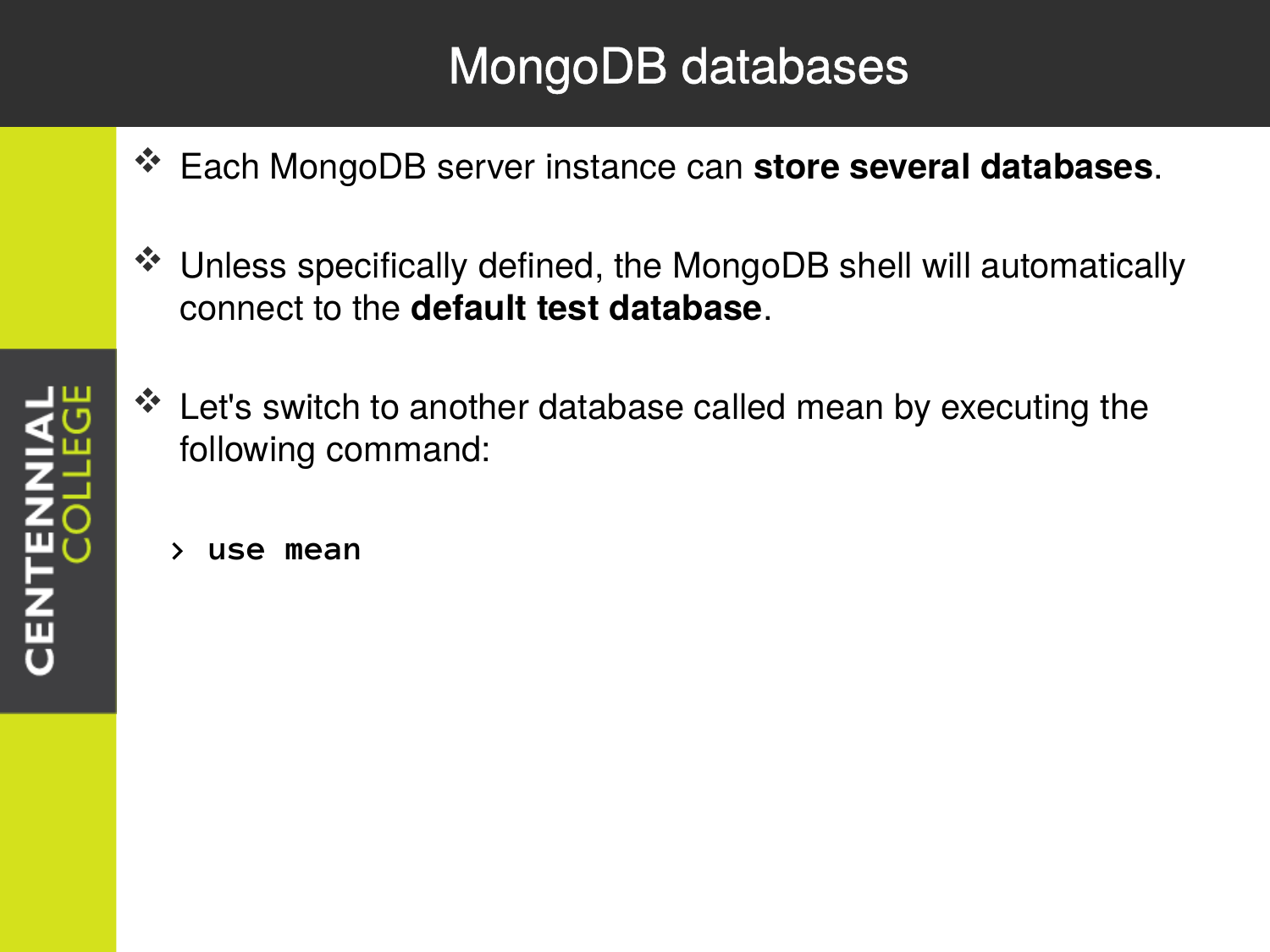

# MongoDB databases
Each MongoDB server instance can store several databases.

Unless specifically defined, the MongoDB shell will automatically connect to the default test database.

Let's switch to another database called mean by executing the following command:

  > use mean